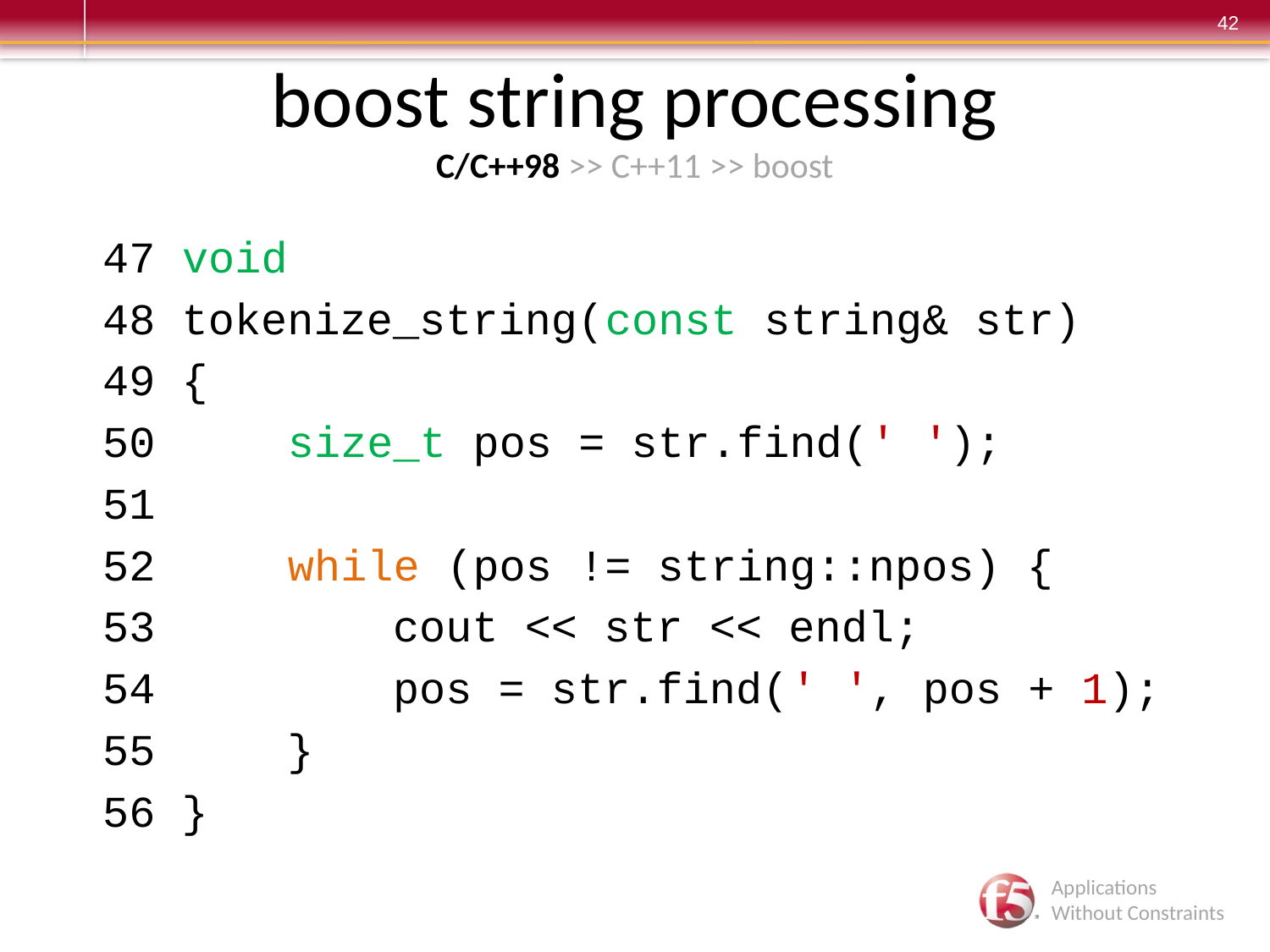

# boost string processing C/C++98 >> C++11 >> boost
 47 void
 48 tokenize_string(const string& str)
 49 {
 50     size_t pos = str.find(' ');
 51
 52     while (pos != string::npos) {
 53         cout << str << endl;
 54         pos = str.find(' ', pos + 1);
 55     }
 56 }